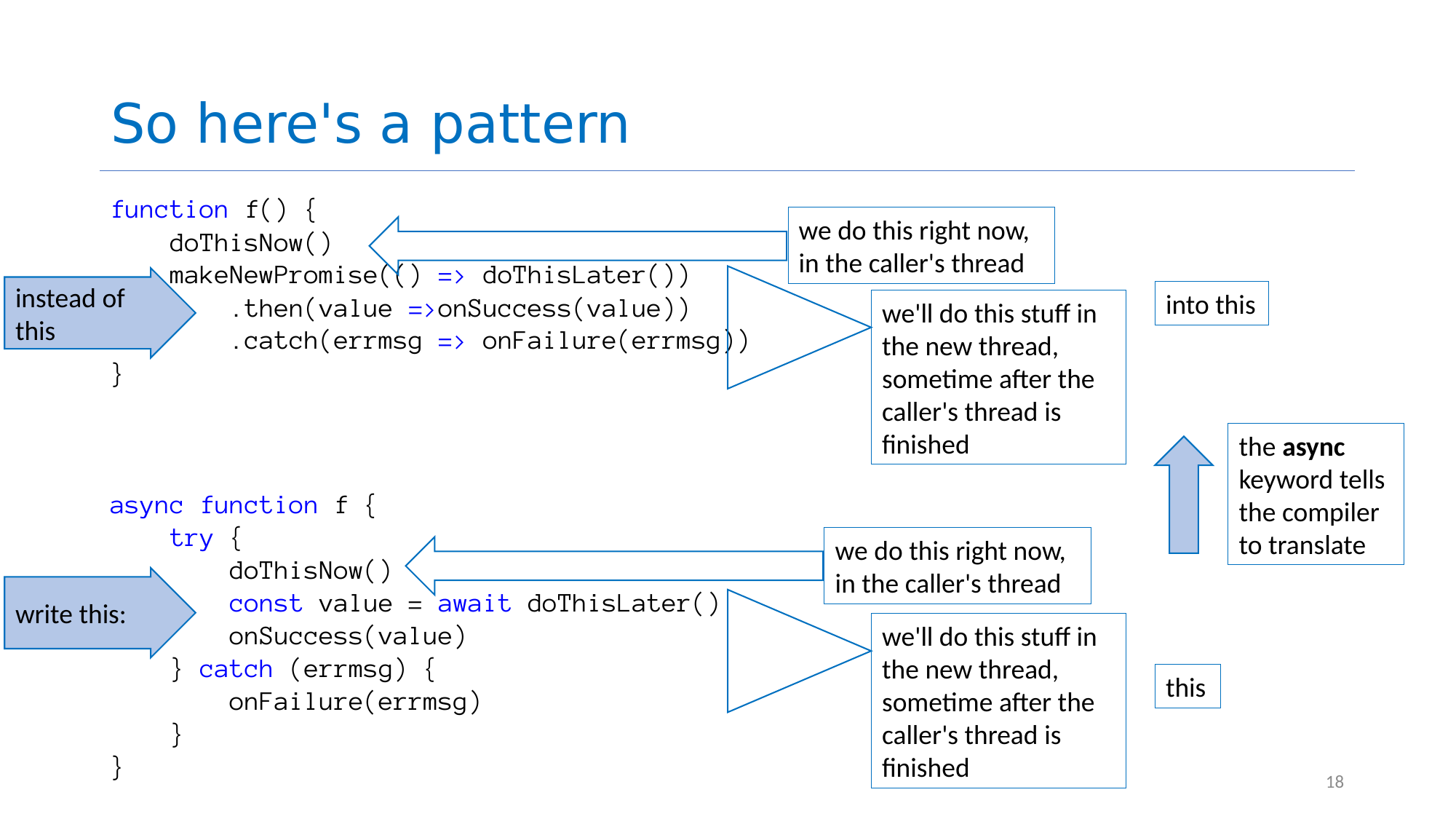

# So here's a pattern
function f() {
    doThisNow()
    makeNewPromise(() => doThisLater())
        .then(value =>onSuccess(value))
        .catch(errmsg => onFailure(errmsg))
}

async function f {
    try {
        doThisNow()
        const value = await doThisLater()
        onSuccess(value)
    } catch (errmsg) {
        onFailure(errmsg)
    }
}
we do this right now, in the caller's thread

we'll do this stuff in the new thread, sometime after the caller's thread is finished
instead of this
into this
the async keyword tells the compiler to translate

we do this right now, in the caller's thread

write this:

we'll do this stuff in the new thread, sometime after the caller's thread is finished
this
18